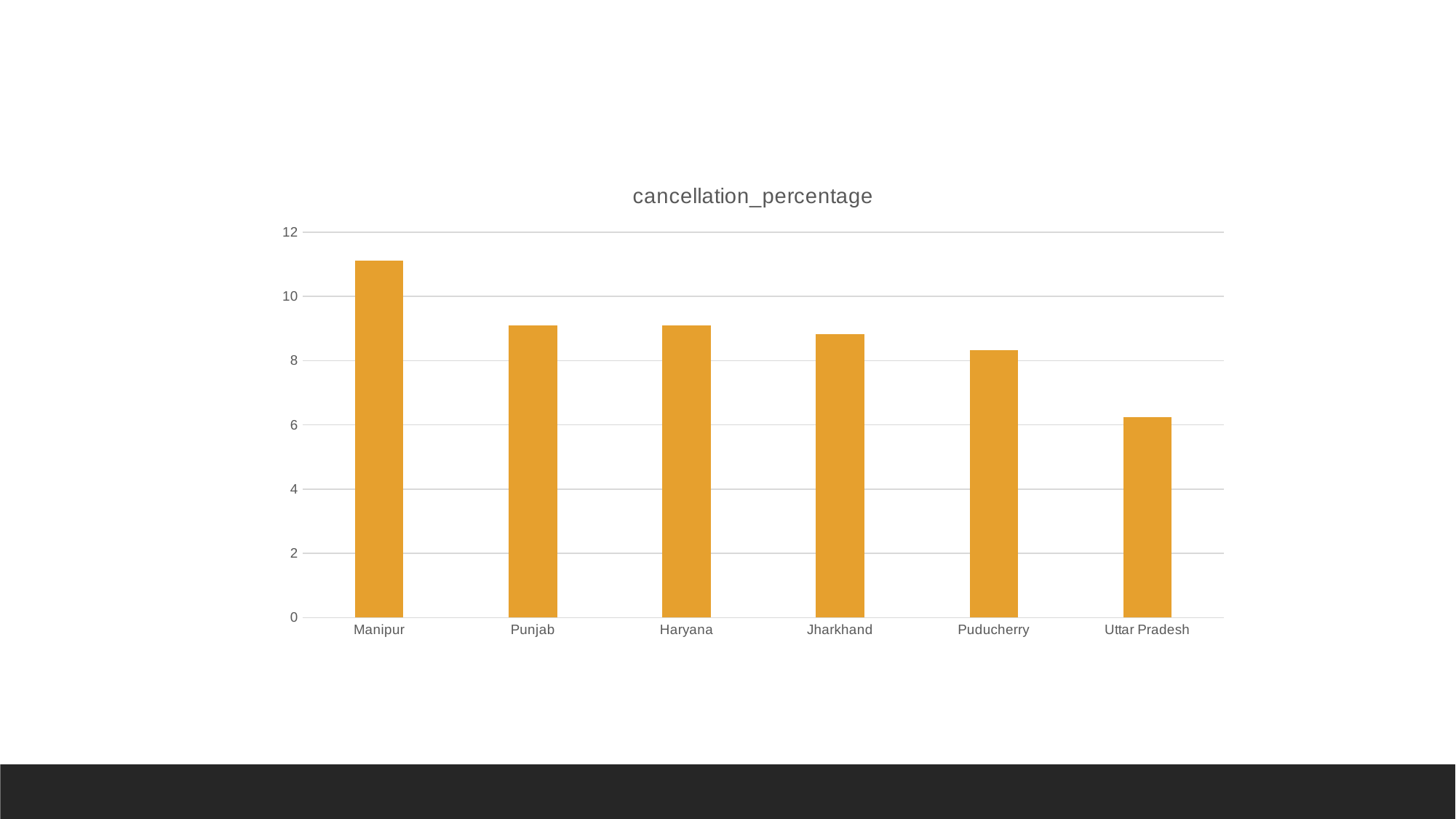

### Chart:

| Category | cancellation_percentage |
|---|---|
| Manipur | 11.11111 |
| Punjab | 9.09091 |
| Haryana | 9.09091 |
| Jharkhand | 8.82353 |
| Puducherry | 8.33333 |
| Uttar Pradesh | 6.25 |